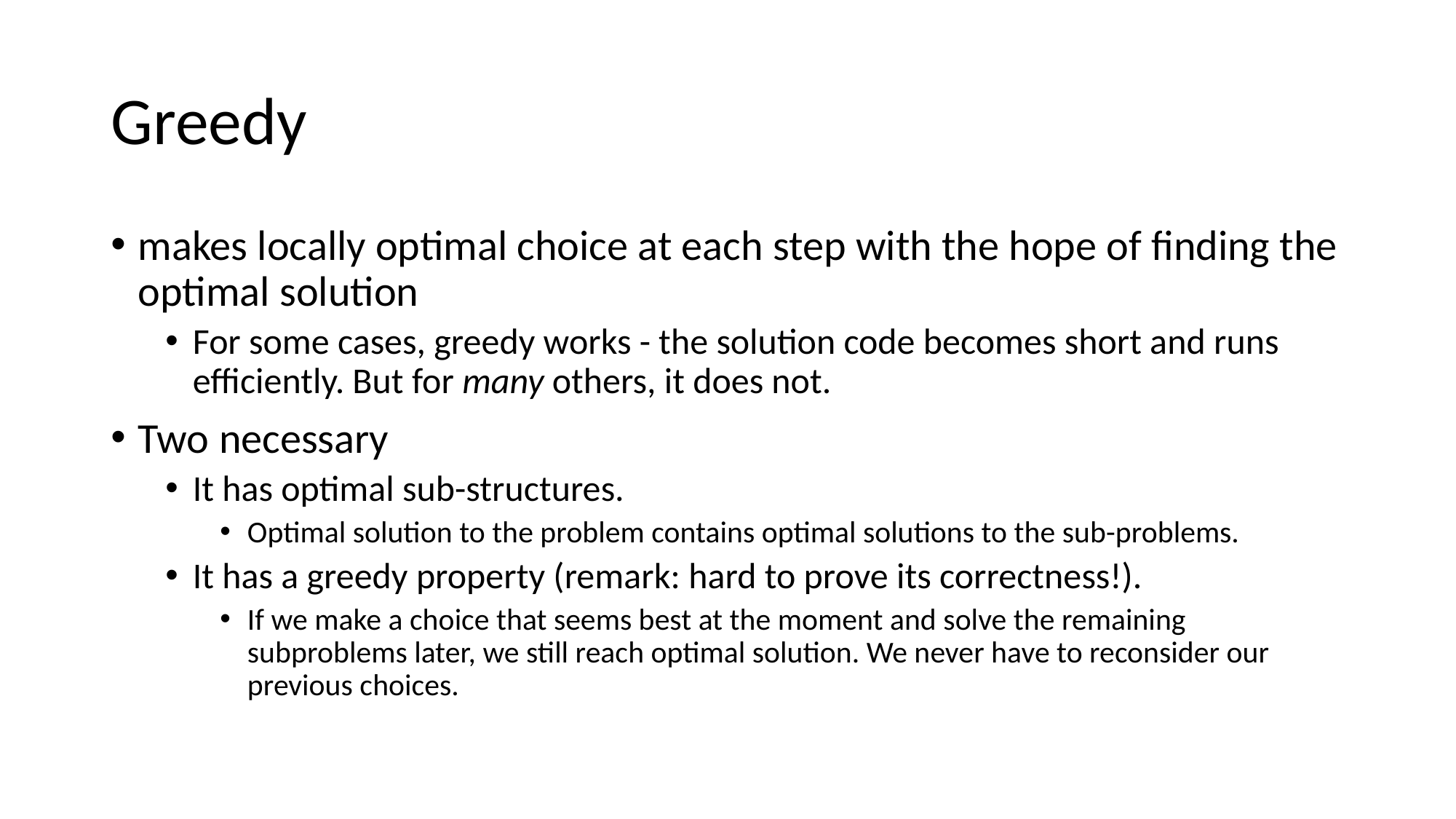

# Greedy
makes locally optimal choice at each step with the hope of finding the optimal solution
For some cases, greedy works - the solution code becomes short and runs efficiently. But for many others, it does not.
Two necessary
It has optimal sub-structures.
Optimal solution to the problem contains optimal solutions to the sub-problems.
It has a greedy property (remark: hard to prove its correctness!).
If we make a choice that seems best at the moment and solve the remaining subproblems later, we still reach optimal solution. We never have to reconsider our previous choices.